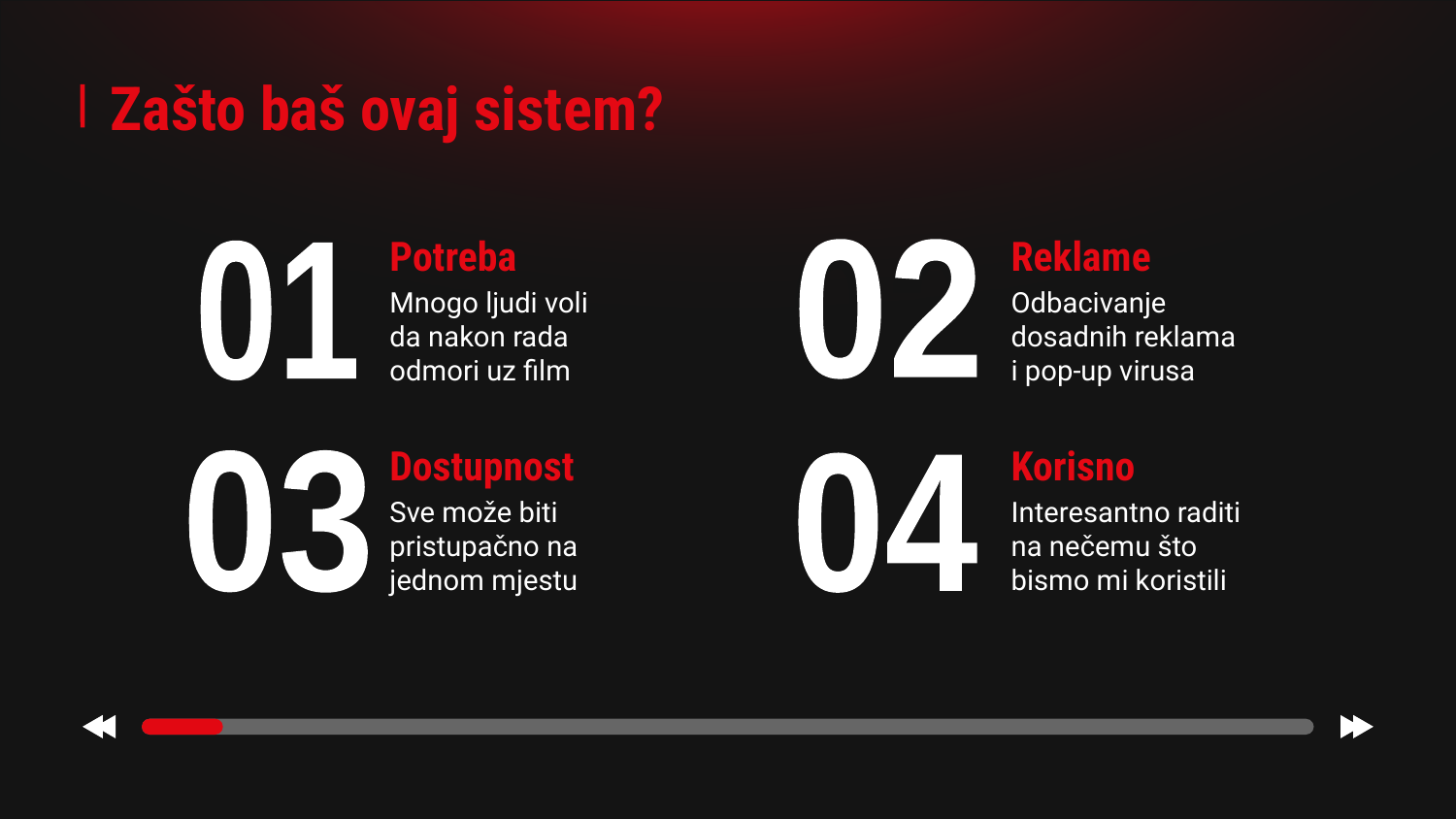

Zašto baš ovaj sistem?
Potreba
Reklame
01
02
02
01
Mnogo ljudi voli da nakon rada odmori uz film
Odbacivanje dosadnih reklama i pop-up virusa
Dostupnost
Korisno
03
04
03
04
Sve može biti pristupačno na jednom mjestu
Interesantno raditi na nečemu što bismo mi koristili